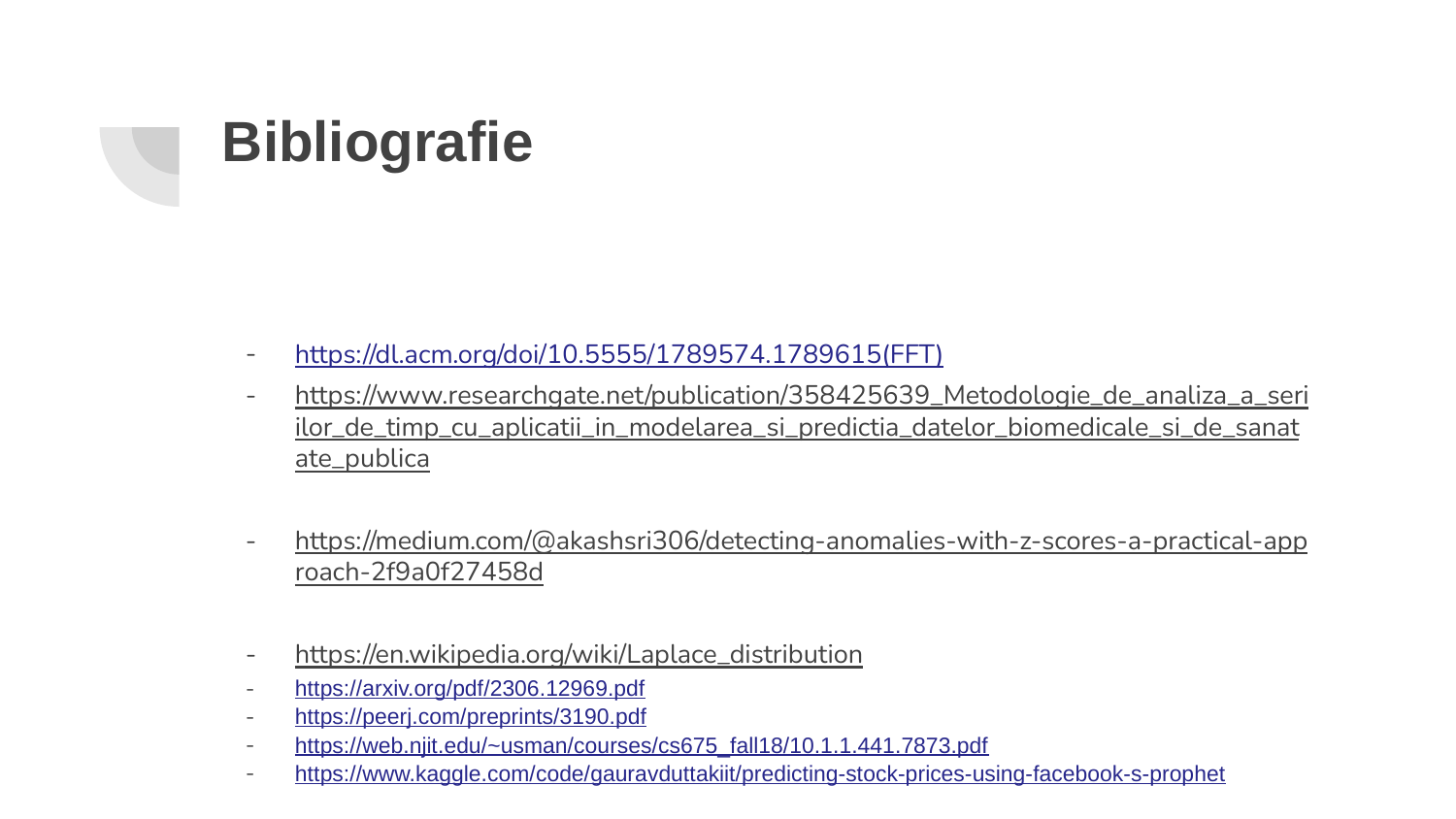

# Bibliografie
https://dl.acm.org/doi/10.5555/1789574.1789615(FFT)
https://www.researchgate.net/publication/358425639_Metodologie_de_analiza_a_seriilor_de_timp_cu_aplicatii_in_modelarea_si_predictia_datelor_biomedicale_si_de_sanatate_publica
https://medium.com/@akashsri306/detecting-anomalies-with-z-scores-a-practical-approach-2f9a0f27458d
https://en.wikipedia.org/wiki/Laplace_distribution
https://arxiv.org/pdf/2306.12969.pdf
https://peerj.com/preprints/3190.pdf
https://web.njit.edu/~usman/courses/cs675_fall18/10.1.1.441.7873.pdf
https://www.kaggle.com/code/gauravduttakiit/predicting-stock-prices-using-facebook-s-prophet